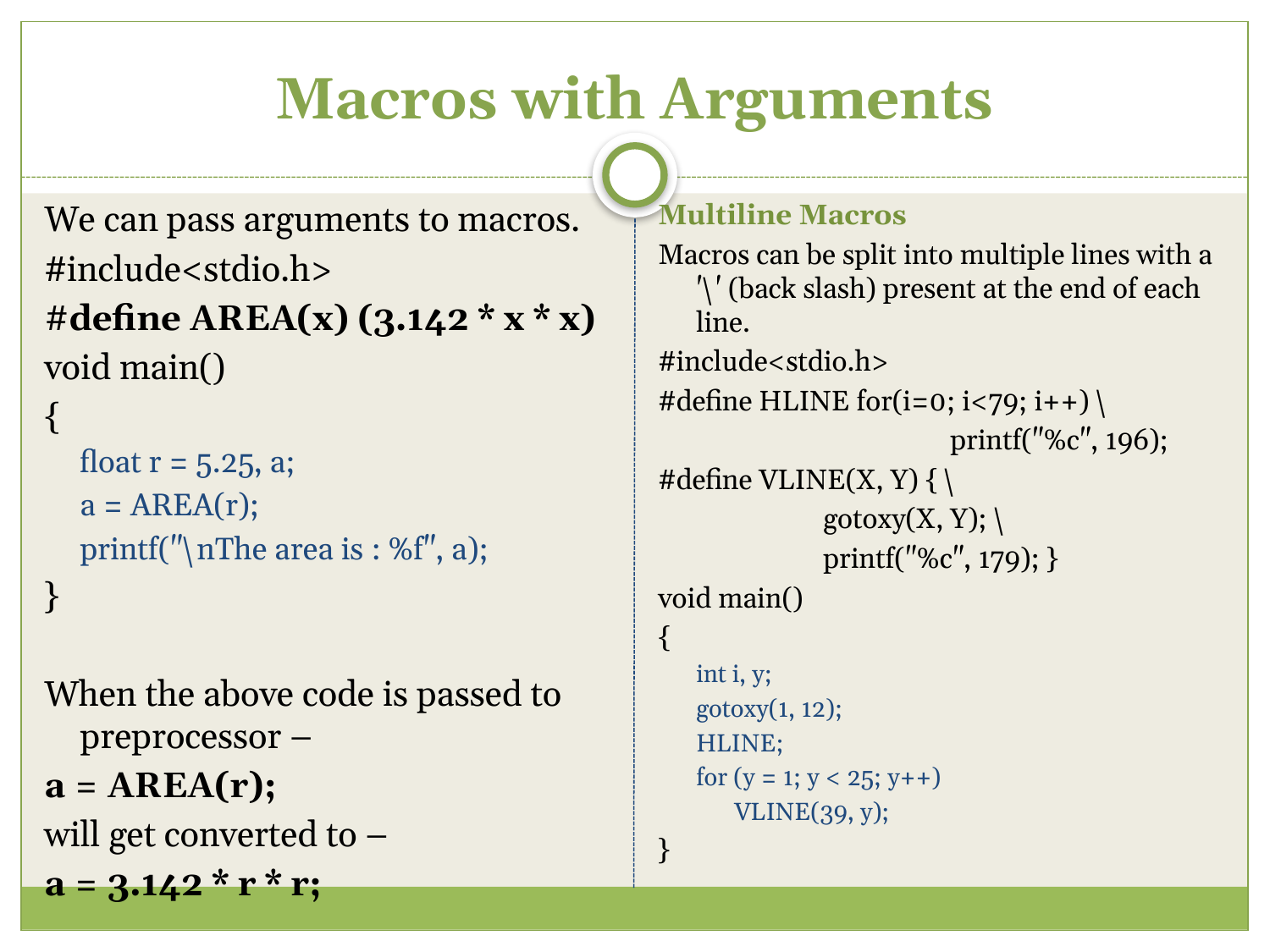

# Macros with Arguments
We can pass arguments to macros.
#include<stdio.h>
#define AREA(x) (3.142 * x * x)
void main()
{
float r = 5.25, a;
a = AREA(r);
printf("\nThe area is : %f", a);
}

When the above code is passed to preprocessor –
a = AREA(r);
will get converted to –
a = 3.142 * r * r;
Multiline Macros
Macros can be split into multiple lines with a '\' (back slash) present at the end of each line.
#include<stdio.h>
#define HLINE for(i=0; i<79; i++) \
			printf("%c", 196);
#define VLINE(X, Y) { \
		gotoxy(X, Y); \
		printf("%c", 179); }
void main()
{
int i, y;
gotoxy(1, 12);
HLINE;
for (y = 1; y < 25; y++)
	VLINE(39, y);
}